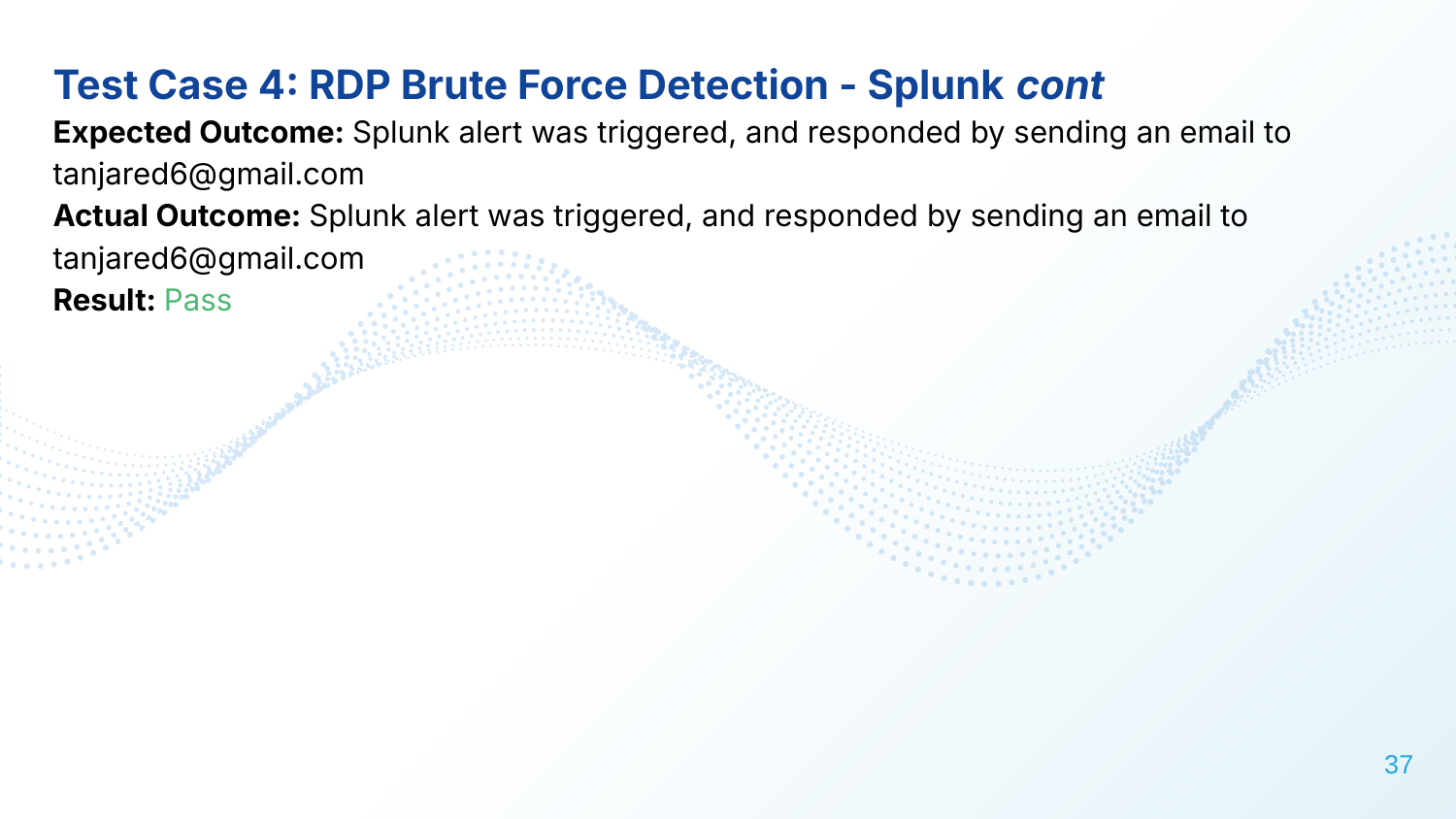

Test Case 4: RDP Brute Force Detection - Splunk cont
Expected Outcome: Splunk alert was triggered, and responded by sending an email to tanjared6@gmail.com
Actual Outcome: Splunk alert was triggered, and responded by sending an email to tanjared6@gmail.com
Result: Pass

37